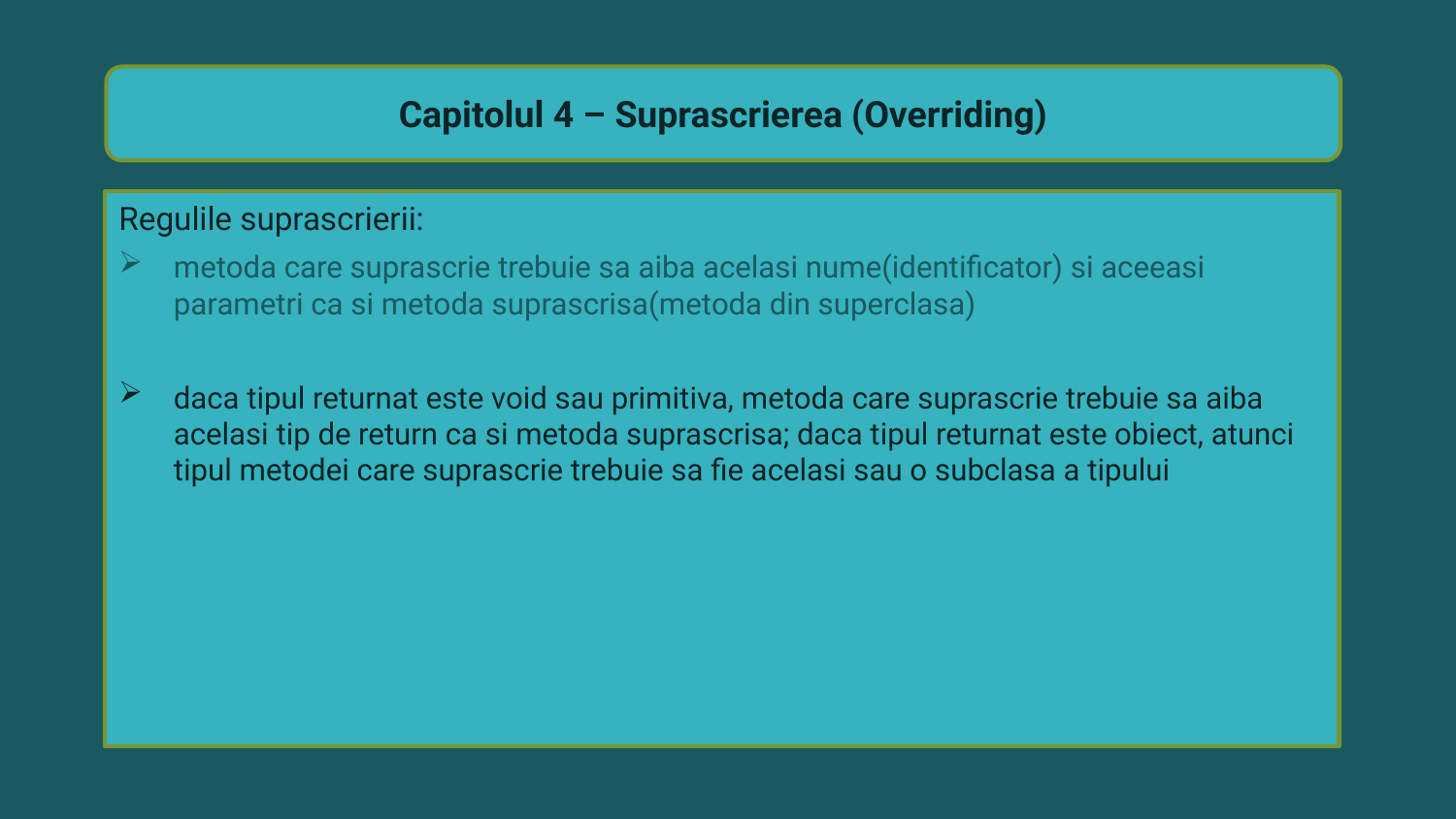

Capitolul 4 – Suprascrierea (Overriding)
Regulile suprascrierii:
metoda care suprascrie trebuie sa aiba acelasi nume(identificator) si aceeasi parametri ca si metoda suprascrisa(metoda din superclasa)

daca tipul returnat este void sau primitiva, metoda care suprascrie trebuie sa aiba  acelasi tip de return ca si metoda suprascrisa; daca tipul returnat este obiect, atunci tipul metodei care suprascrie trebuie sa fie acelasi sau o subclasa a tipului